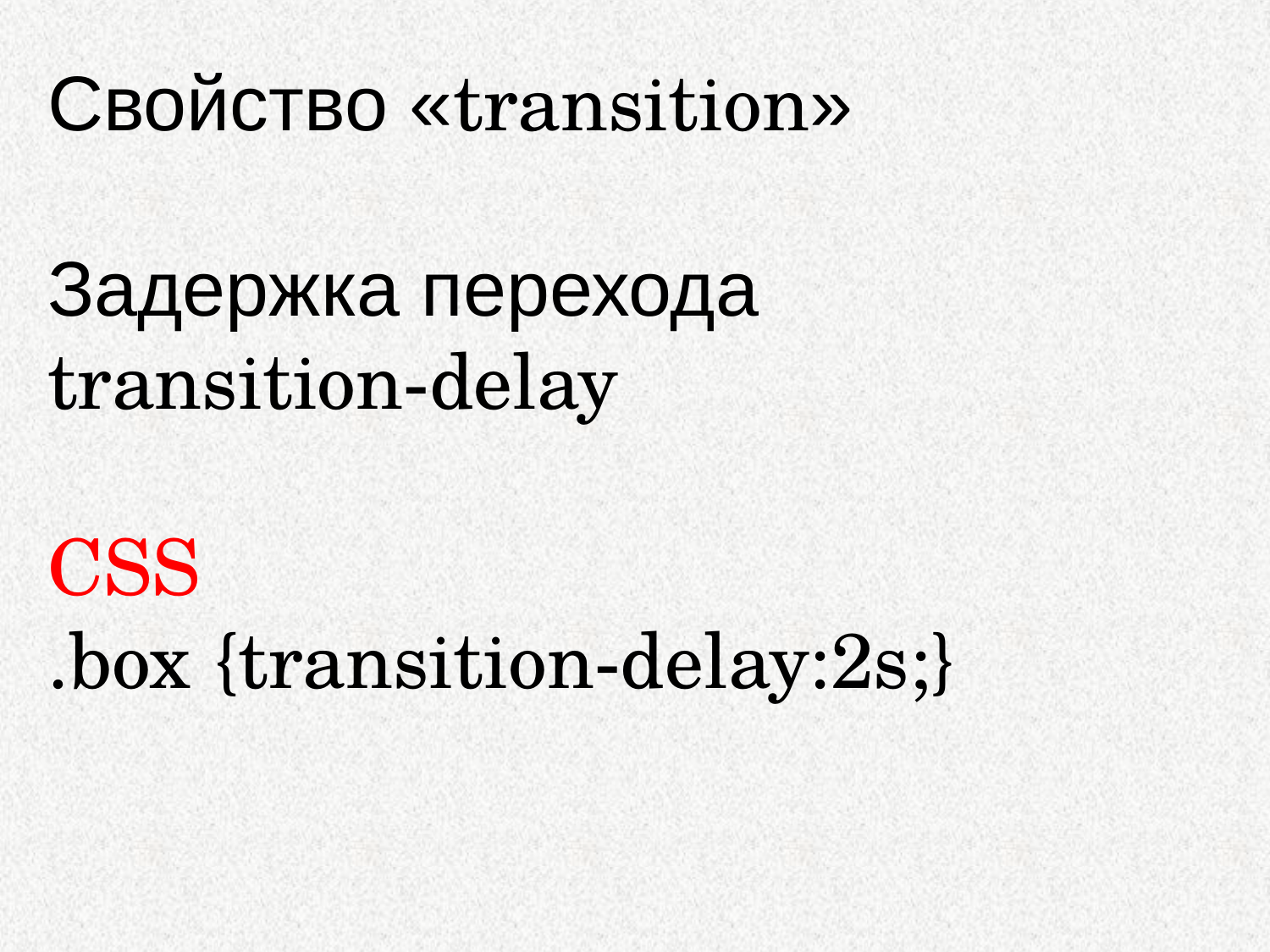

Свойство «transition»

Задержка перехода
transition-delay

CSS
.box {transition-delay:2s;}